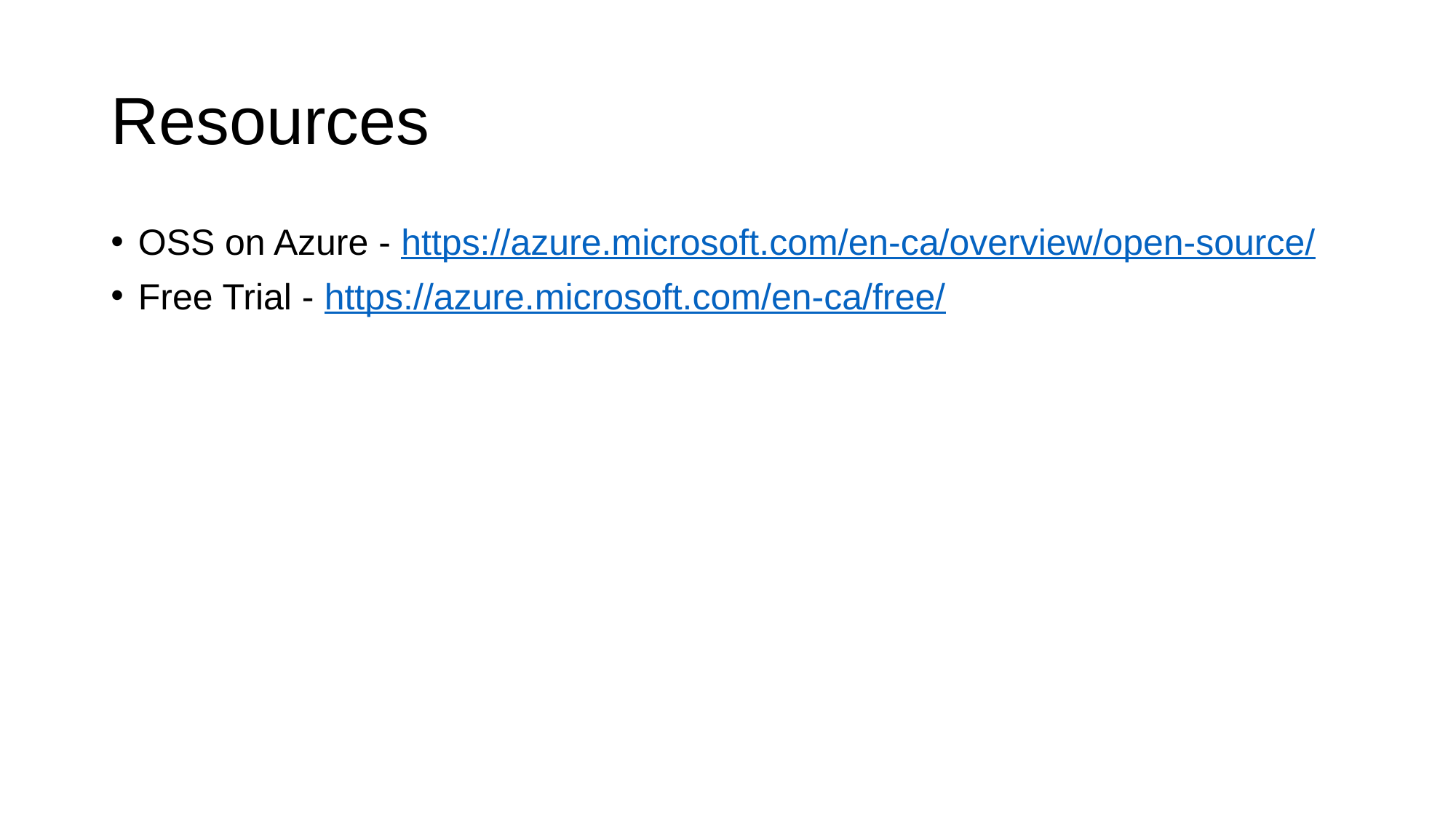

# Resources
OSS on Azure - https://azure.microsoft.com/en-ca/overview/open-source/
Free Trial - https://azure.microsoft.com/en-ca/free/